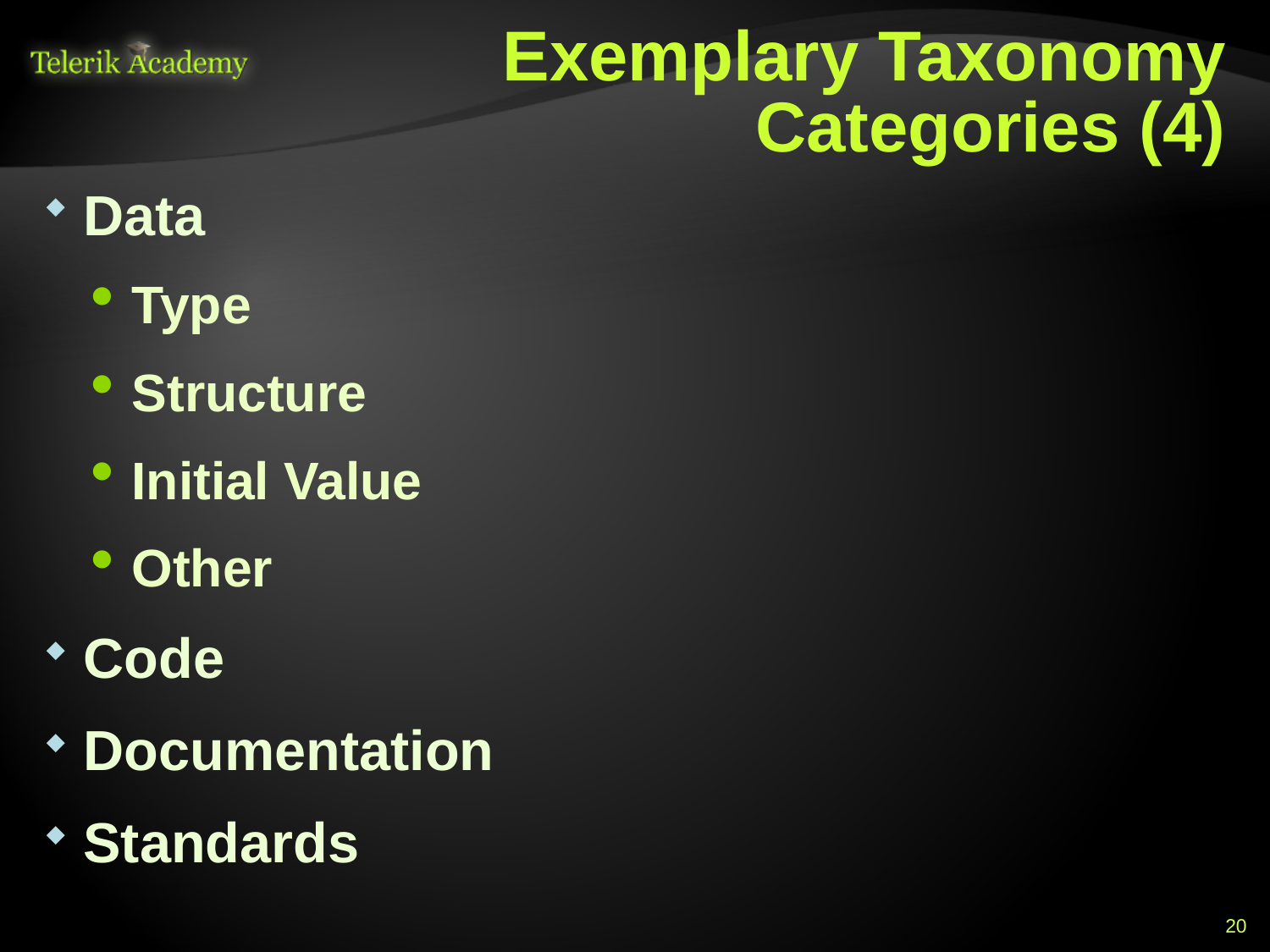

# Exemplary Taxonomy Categories (4)
Data
Type
Structure
Initial Value
Other
Code
Documentation
Standards
20